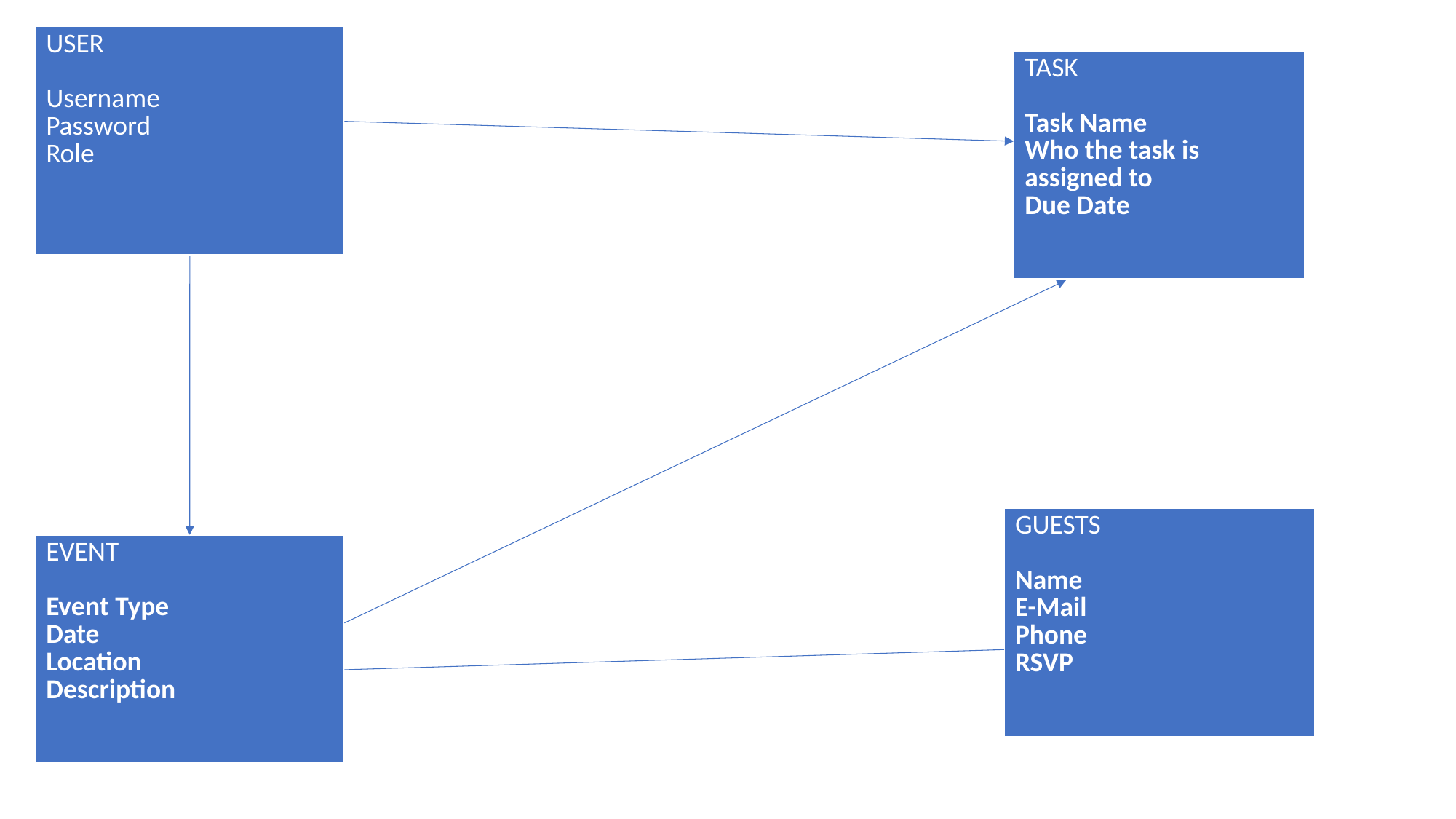

| USER Username Password Role |
| --- |
| TASK Task Name Who the task is assigned to Due Date |
| --- |
| GUESTS Name E-Mail Phone RSVP |
| --- |
| EVENT Event Type Date Location Description |
| --- |